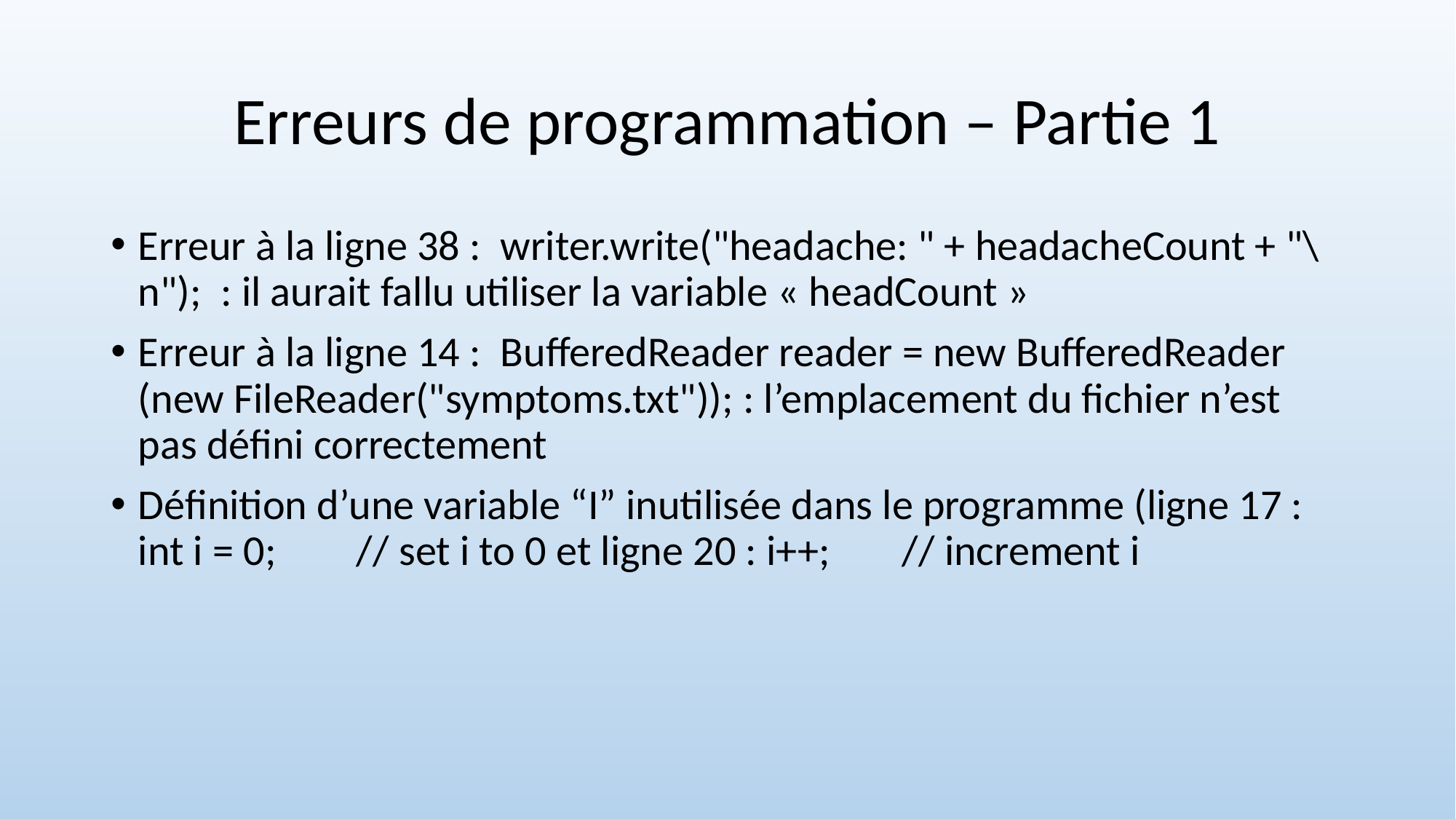

# Erreurs de programmation – Partie 1
Erreur à la ligne 38 :  writer.write("headache: " + headacheCount + "\n");  : il aurait fallu utiliser la variable « headCount »
Erreur à la ligne 14 :  BufferedReader reader = new BufferedReader (new FileReader("symptoms.txt")); : l’emplacement du fichier n’est pas défini correctement
Définition d’une variable “I” inutilisée dans le programme (ligne 17 : int i = 0;	// set i to 0 et ligne 20 : i++;	// increment i